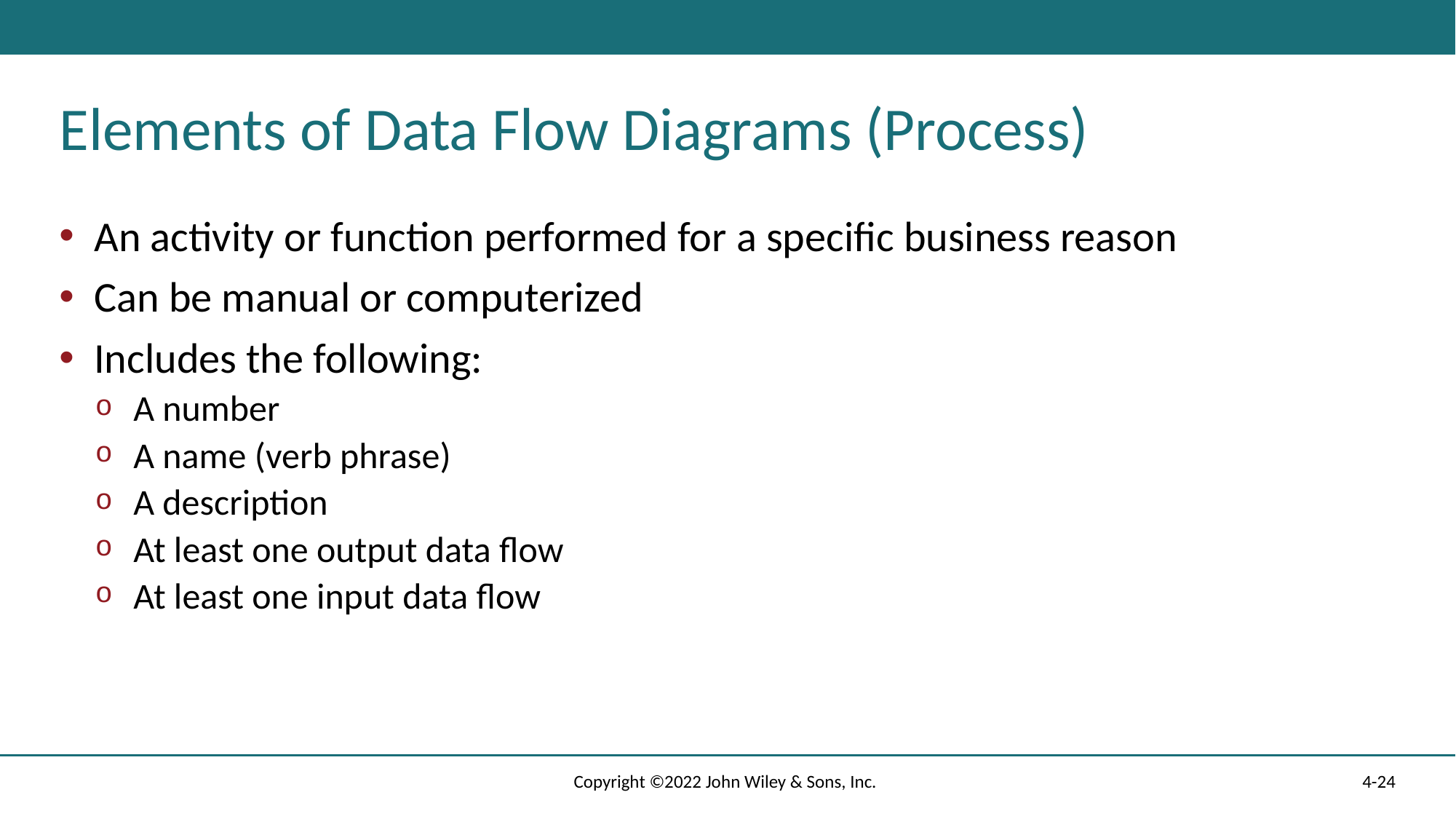

# Elements of Data Flow Diagrams (Process)
An activity or function performed for a specific business reason
Can be manual or computerized
Includes the following:
A number
A name (verb phrase)
A description
At least one output data flow
At least one input data flow

Copyright ©2022 John Wiley & Sons, Inc.
4-24